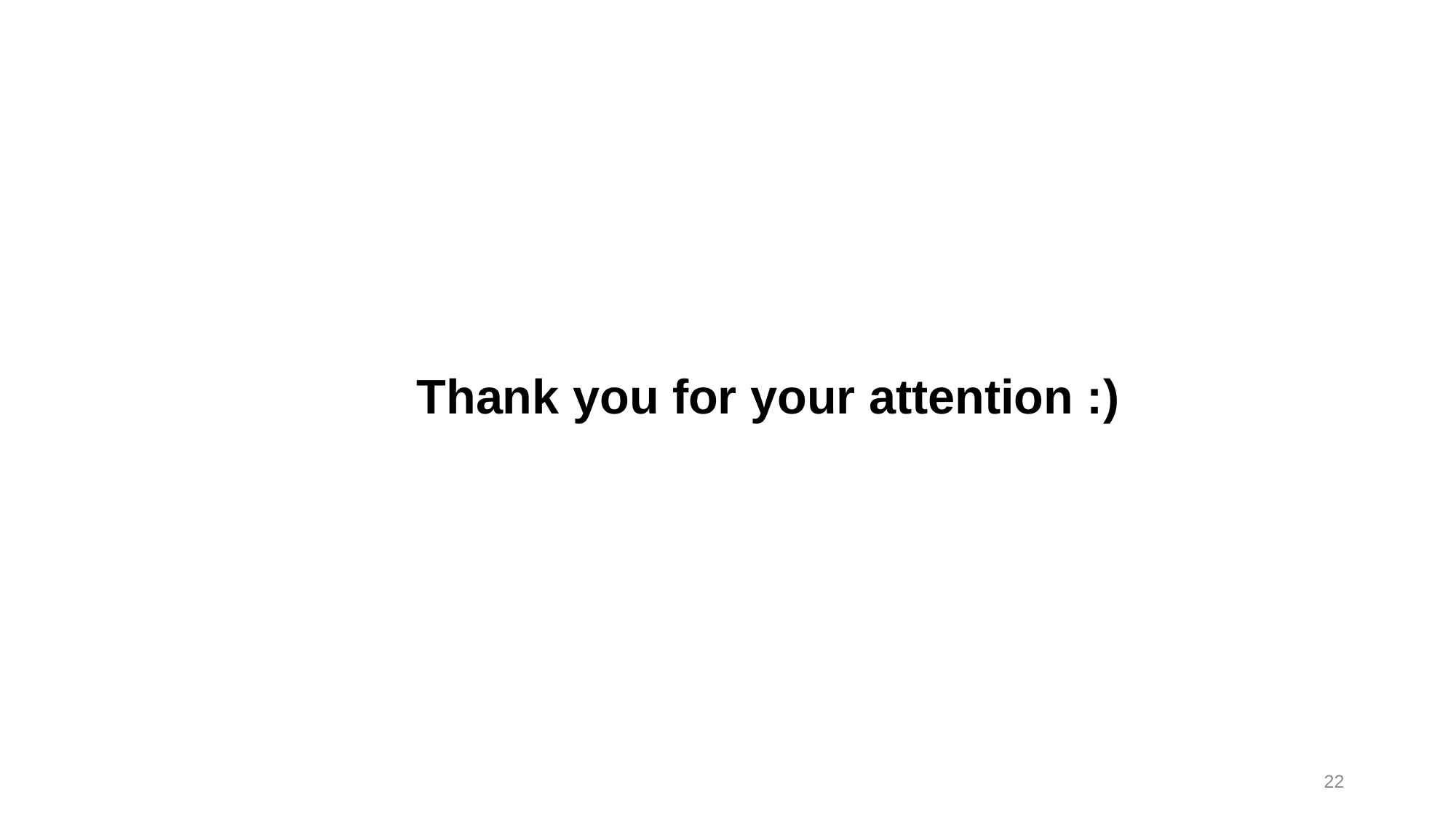

Thank you for your attention :)
22